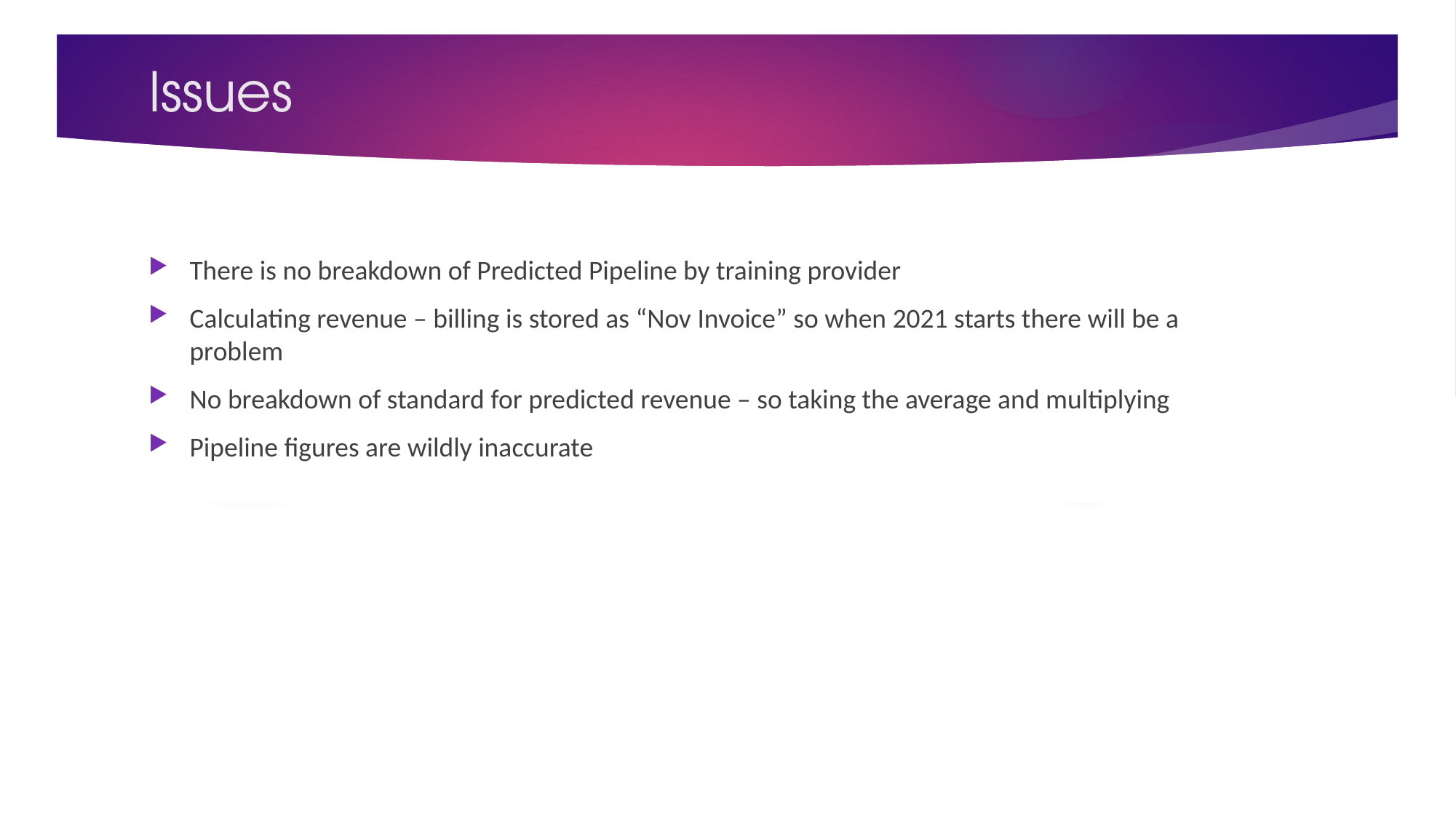

# Issues
There is no breakdown of Predicted Pipeline by training provider
Calculating revenue – billing is stored as “Nov Invoice” so when 2021 starts there will be a problem
No breakdown of standard for predicted revenue – so taking the average and multiplying
Pipeline figures are wildly inaccurate